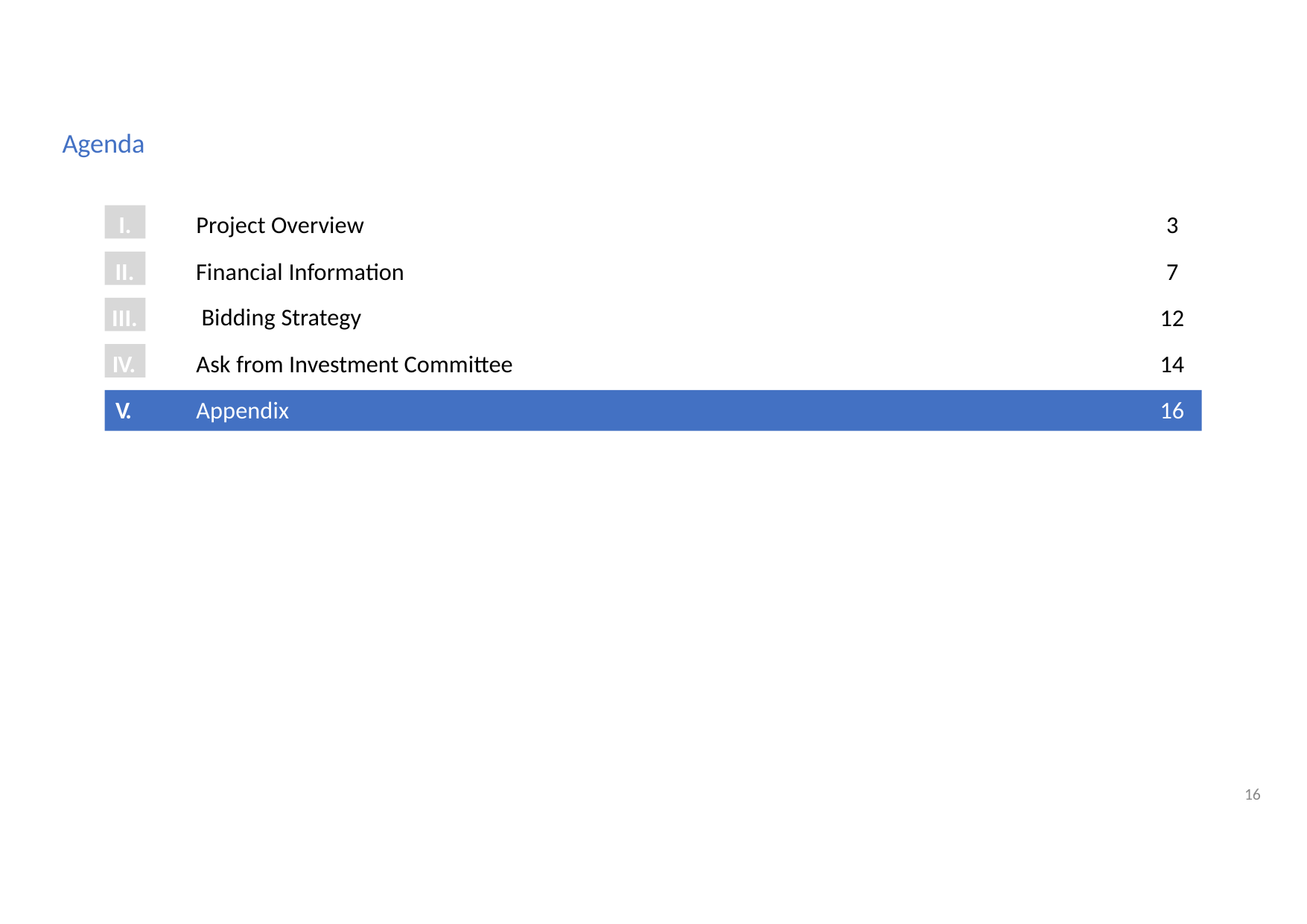

Agenda
I.
Project Overview
3
Financial Information  Bidding Strategy
II.
7
III.
12
IV.
14
Ask from Investment Committee

16
Appendix
V.
16